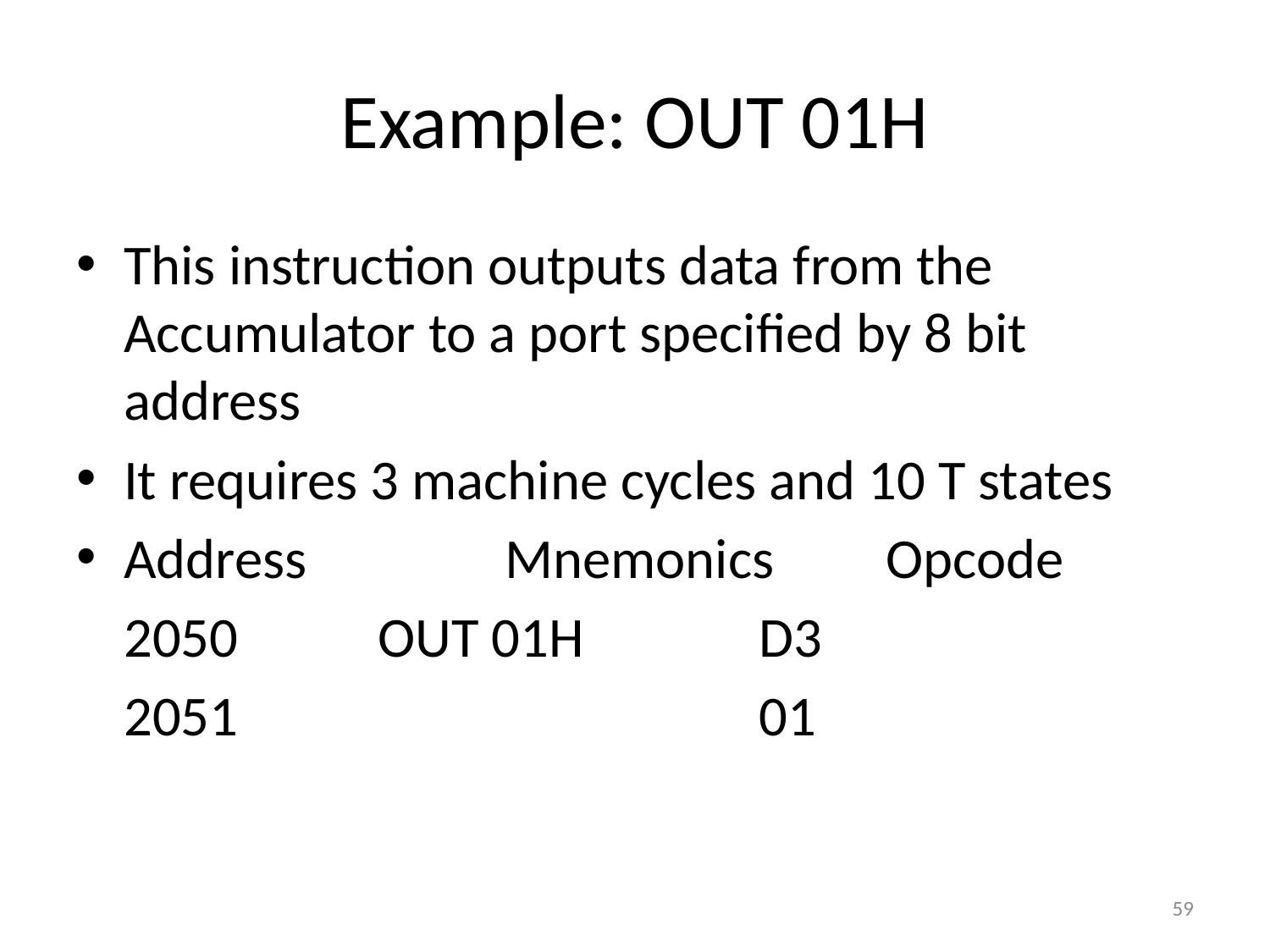

# Example: OUT 01H
This instruction outputs data from the Accumulator to a port specified by 8 bit address
It requires 3 machine cycles and 10 T states
Address		Mnemonics	Opcode
	2050		OUT 01H		D3
	2051					01

59